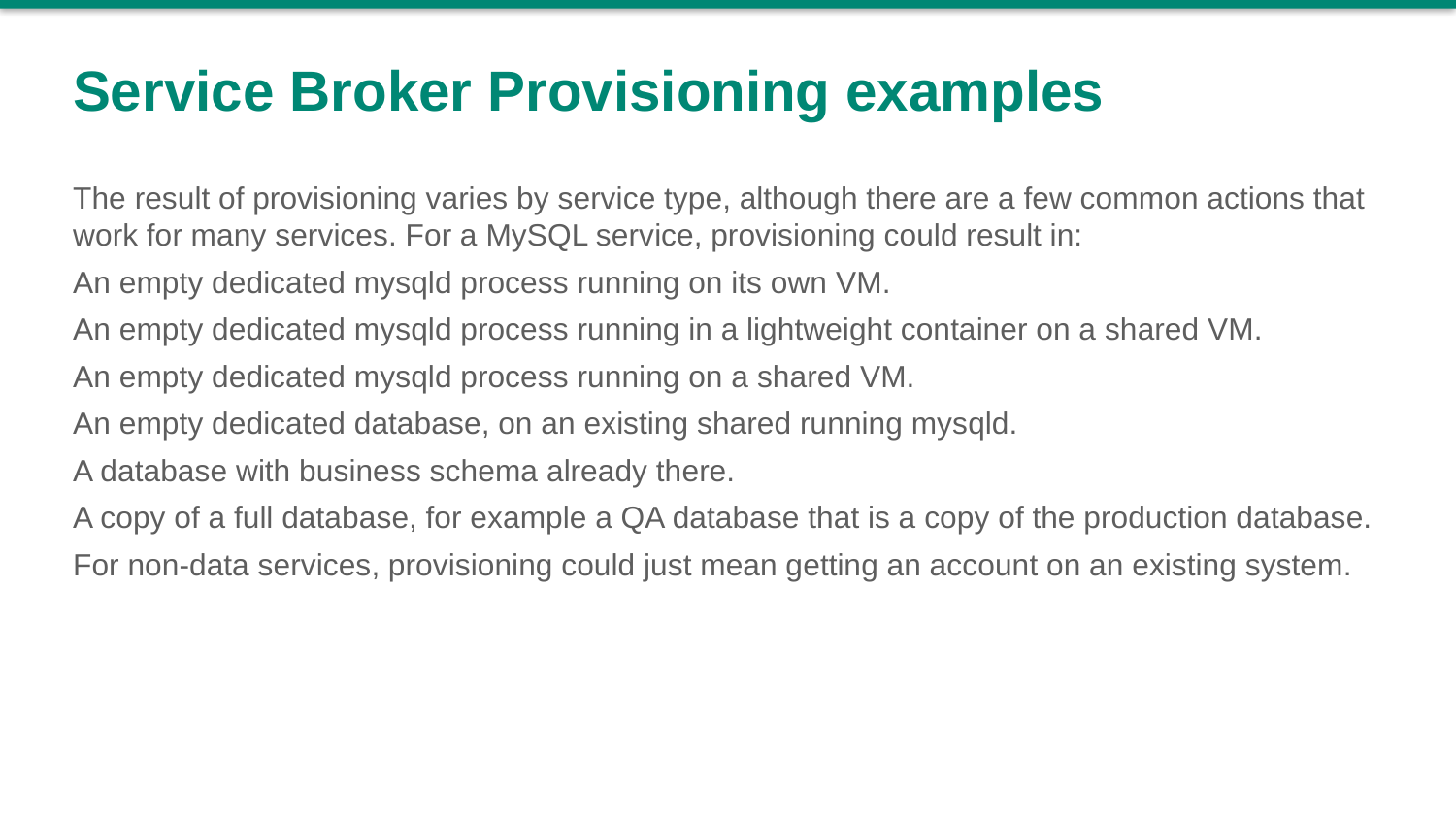

# Service Broker Provisioning examples
The result of provisioning varies by service type, although there are a few common actions that work for many services. For a MySQL service, provisioning could result in:
An empty dedicated mysqld process running on its own VM.
An empty dedicated mysqld process running in a lightweight container on a shared VM.
An empty dedicated mysqld process running on a shared VM.
An empty dedicated database, on an existing shared running mysqld.
A database with business schema already there.
A copy of a full database, for example a QA database that is a copy of the production database.
For non-data services, provisioning could just mean getting an account on an existing system.